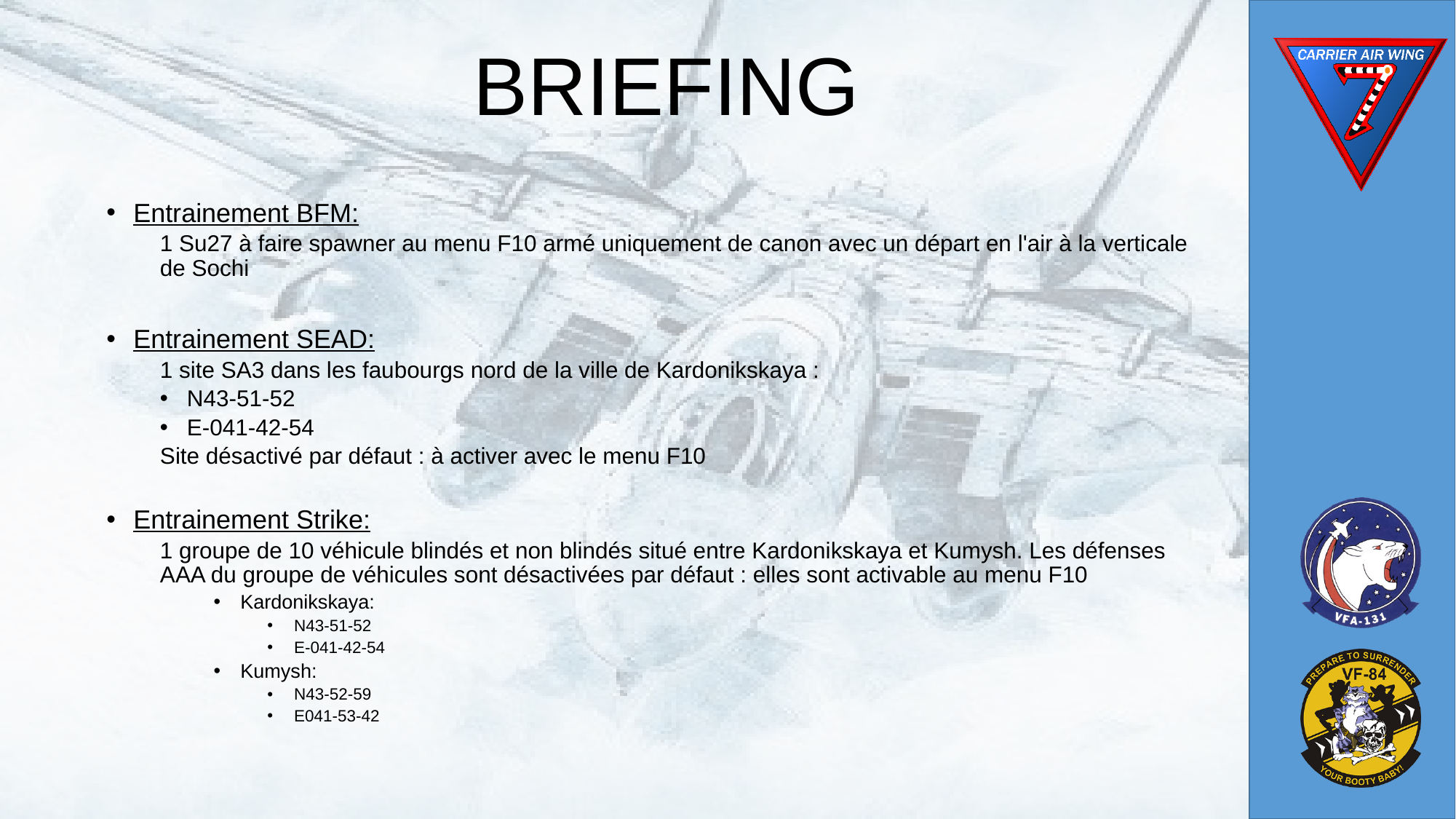

# BRIEFING
Entrainement BFM:
1 Su27 à faire spawner au menu F10 armé uniquement de canon avec un départ en l'air à la verticale de Sochi

Entrainement SEAD:
1 site SA3 dans les faubourgs nord de la ville de Kardonikskaya :
N43-51-52
E-041-42-54
Site désactivé par défaut : à activer avec le menu F10

Entrainement Strike:
1 groupe de 10 véhicule blindés et non blindés situé entre Kardonikskaya et Kumysh. Les défenses AAA du groupe de véhicules sont désactivées par défaut : elles sont activable au menu F10
Kardonikskaya:
N43-51-52
E-041-42-54
Kumysh:
N43-52-59
E041-53-42